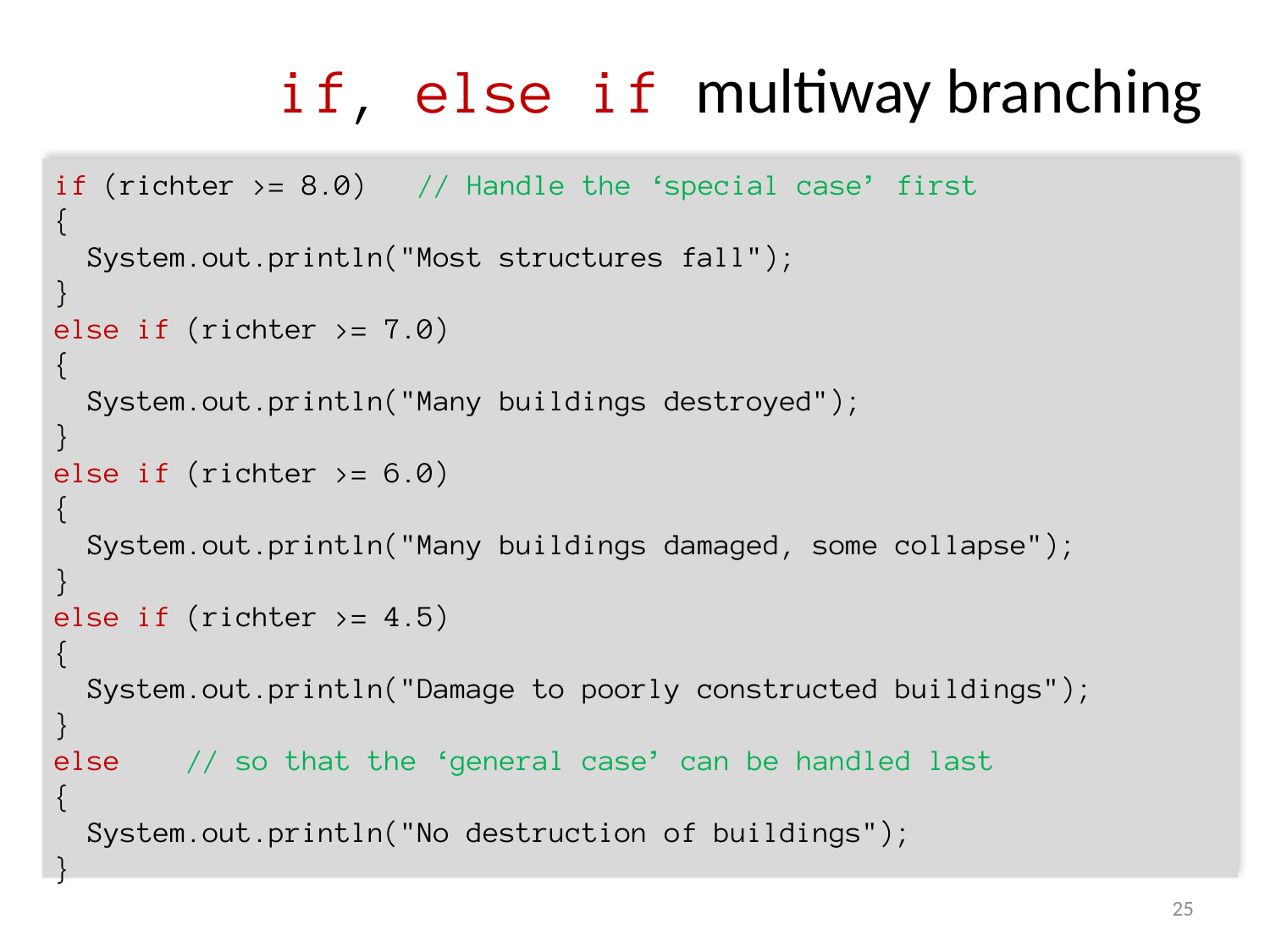

# if, else if multiway branching
if (richter >= 8.0)   // Handle the ‘special case’ first
{
  System.out.println("Most structures fall");
}
else if (richter >= 7.0)
{
  System.out.println("Many buildings destroyed");
}
else if (richter >= 6.0)
{
  System.out.println("Many buildings damaged, some collapse");
}
else if (richter >= 4.5)
{
  System.out.println("Damage to poorly constructed buildings");
}
else    // so that the ‘general case’ can be handled last
{
  System.out.println("No destruction of buildings");
}

25